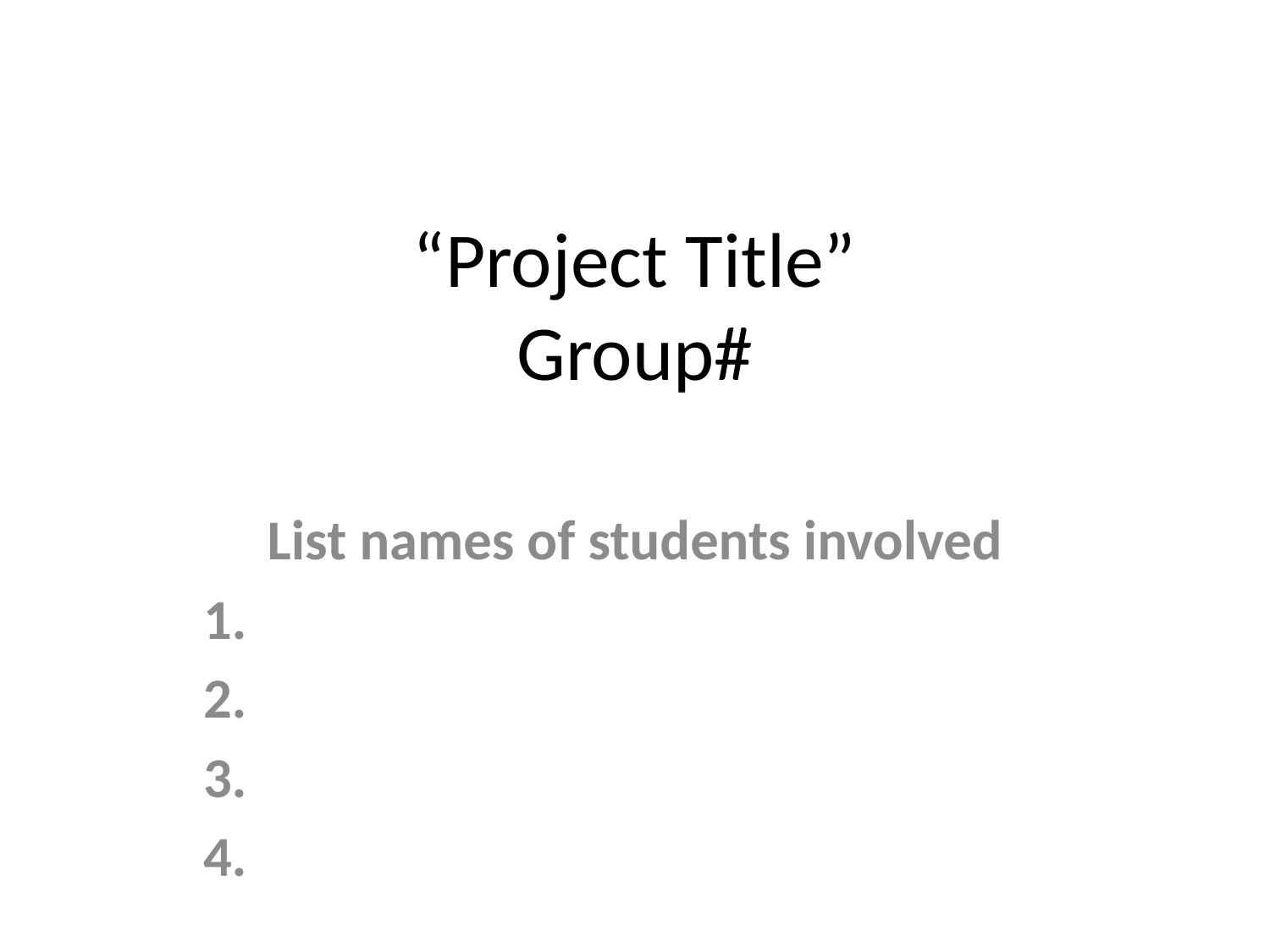

# “Project Title” Group#
List names of students involved
1.
2.
3.
4.